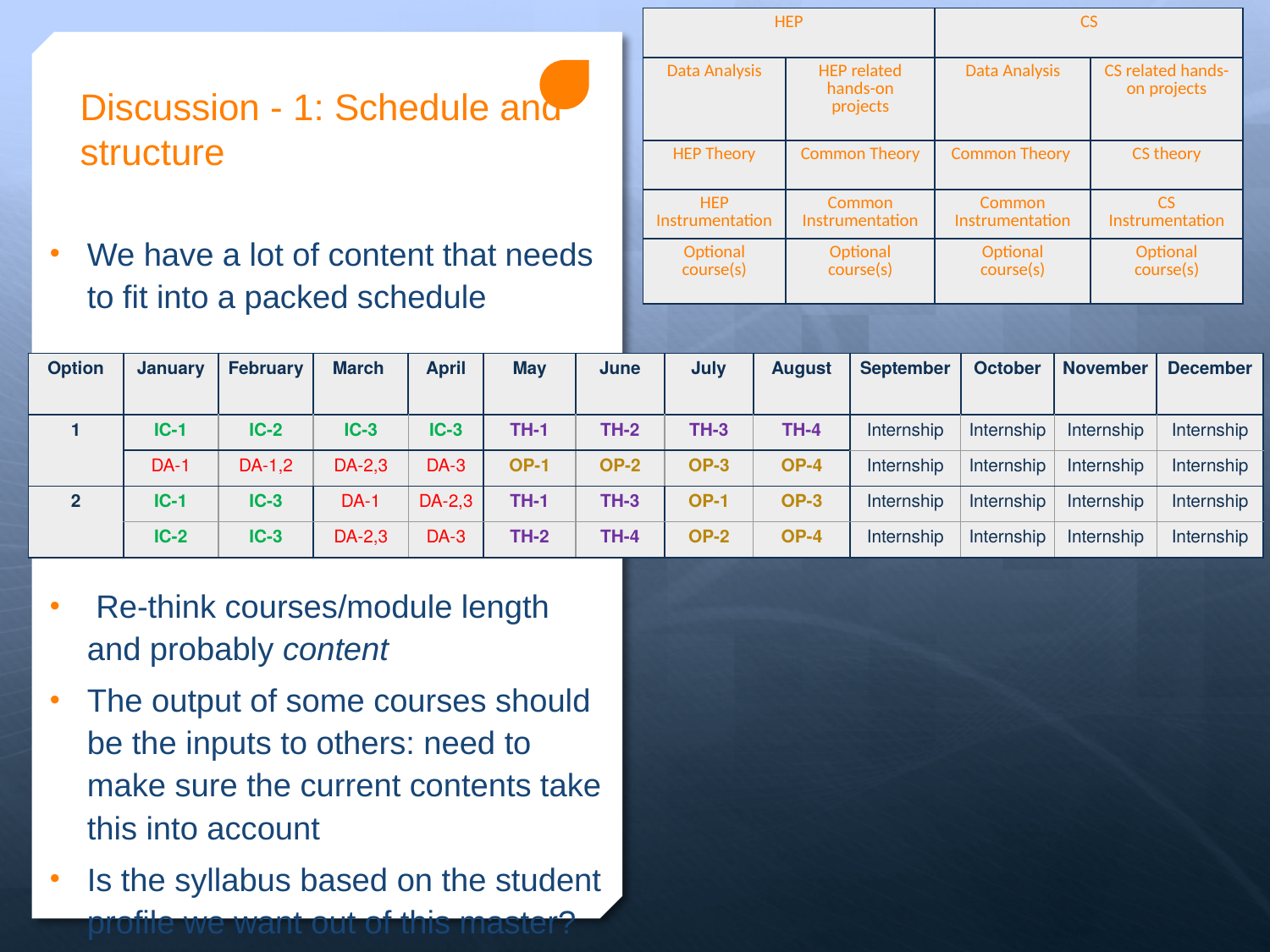

| HEP |  | CS |  |
| --- | --- | --- | --- |
| Data Analysis | HEP related hands-on projects | Data Analysis | CS related hands-on projects |
| HEP Theory | Common Theory | Common Theory | CS theory |
| HEP Instrumentation | Common Instrumentation | Common Instrumentation | CS Instrumentation |
| Optional course(s) | Optional course(s) | Optional course(s) | Optional course(s) |
# Discussion - 1: Schedule and structure
We have a lot of content that needs to fit into a packed schedule

 Re-think courses/module length and probably content
The output of some courses should be the inputs to others: need to make sure the current contents take this into account
Is the syllabus based on the student profile we want out of this master?
| Option | January | February | March | April | May | June | July | August | September | October | November | December |
| --- | --- | --- | --- | --- | --- | --- | --- | --- | --- | --- | --- | --- |
| 1 | IC-1 | IC-2 | IC-3 | IC-3 | TH-1 | TH-2 | TH-3 | TH-4 | Internship | Internship | Internship | Internship |
|  | DA-1 | DA-1,2 | DA-2,3 | DA-3 | OP-1 | OP-2 | OP-3 | OP-4 | Internship | Internship | Internship | Internship |
| 2 | IC-1 | IC-3 | DA-1 | DA-2,3 | TH-1 | TH-3 | OP-1 | OP-3 | Internship | Internship | Internship | Internship |
|  | IC-2 | IC-3 | DA-2,3 | DA-3 | TH-2 | TH-4 | OP-2 | OP-4 | Internship | Internship | Internship | Internship |